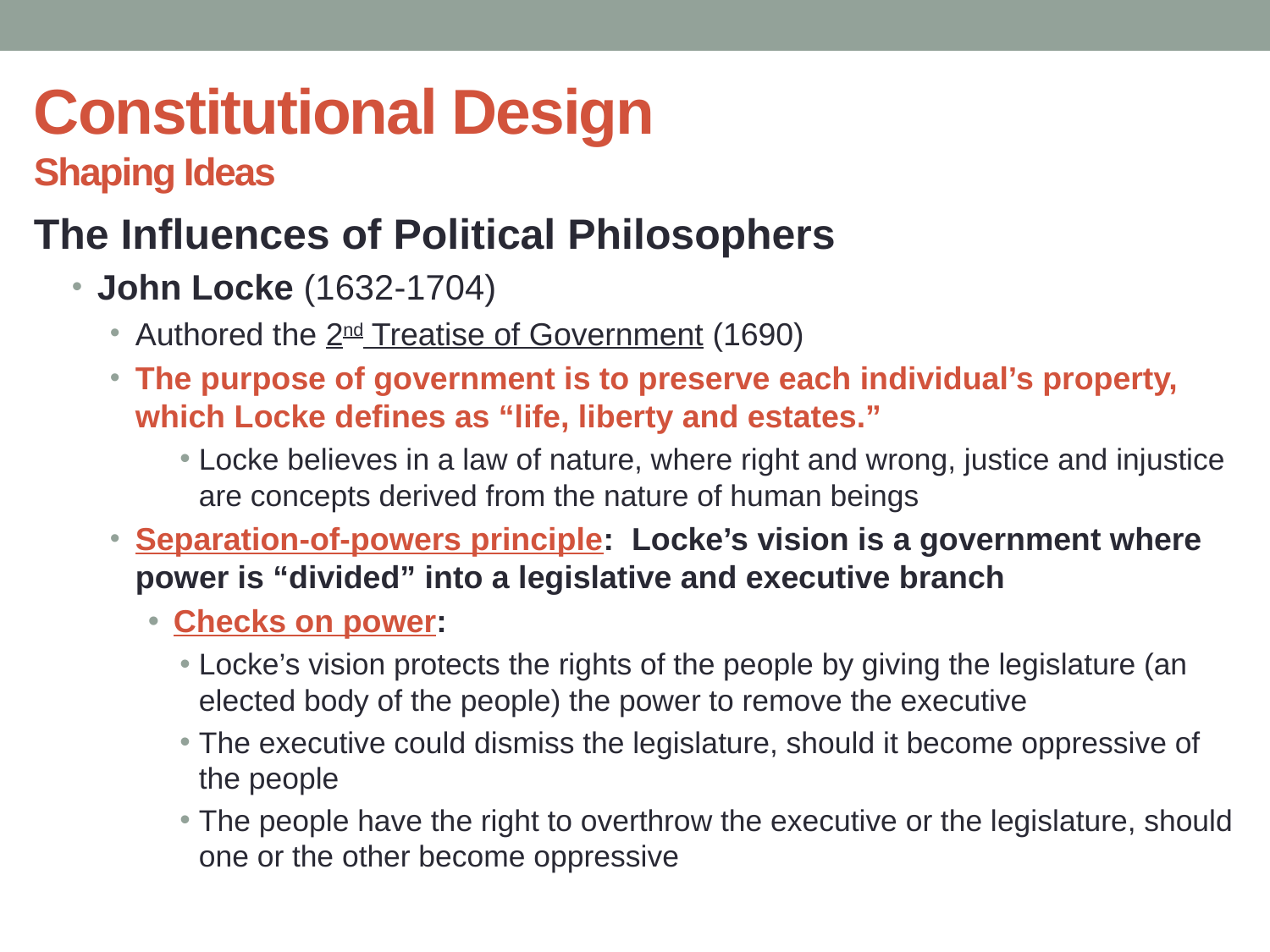

# Constitutional Design Shaping Ideas
The Influences of Political Philosophers
John Locke (1632-1704)
Authored the 2nd Treatise of Government (1690)
The purpose of government is to preserve each individual’s property, which Locke defines as “life, liberty and estates.”
Locke believes in a law of nature, where right and wrong, justice and injustice are concepts derived from the nature of human beings
Separation-of-powers principle:  Locke’s vision is a government where power is “divided” into a legislative and executive branch
Checks on power:
Locke’s vision protects the rights of the people by giving the legislature (an elected body of the people) the power to remove the executive
The executive could dismiss the legislature, should it become oppressive of the people
The people have the right to overthrow the executive or the legislature, should one or the other become oppressive